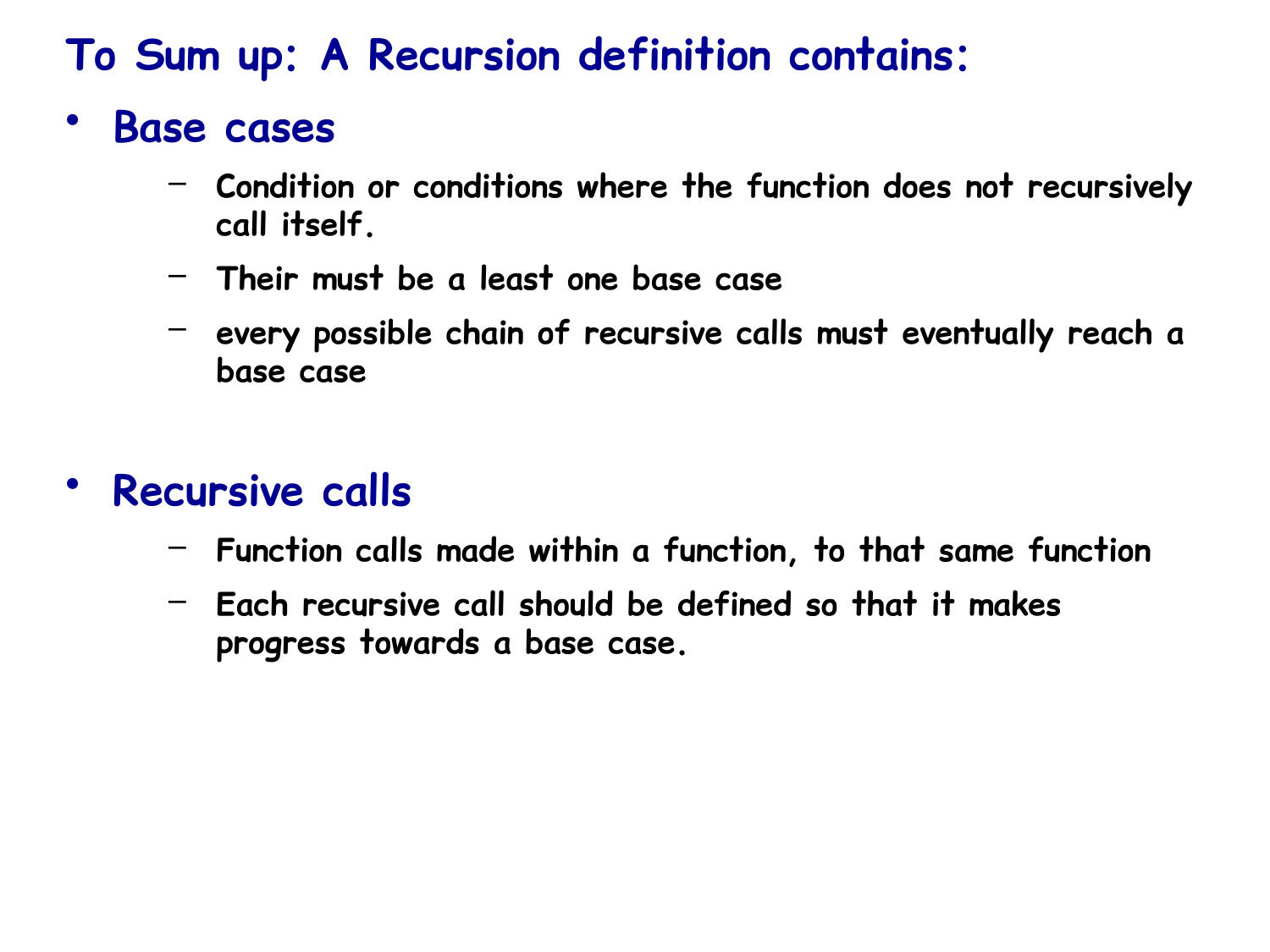

To Sum up: A Recursion definition contains:
Base cases
Condition or conditions where the function does not recursively call itself.
Their must be a least one base case
every possible chain of recursive calls must eventually reach a base case

Recursive calls
Function calls made within a function, to that same function
Each recursive call should be defined so that it makes progress towards a base case.